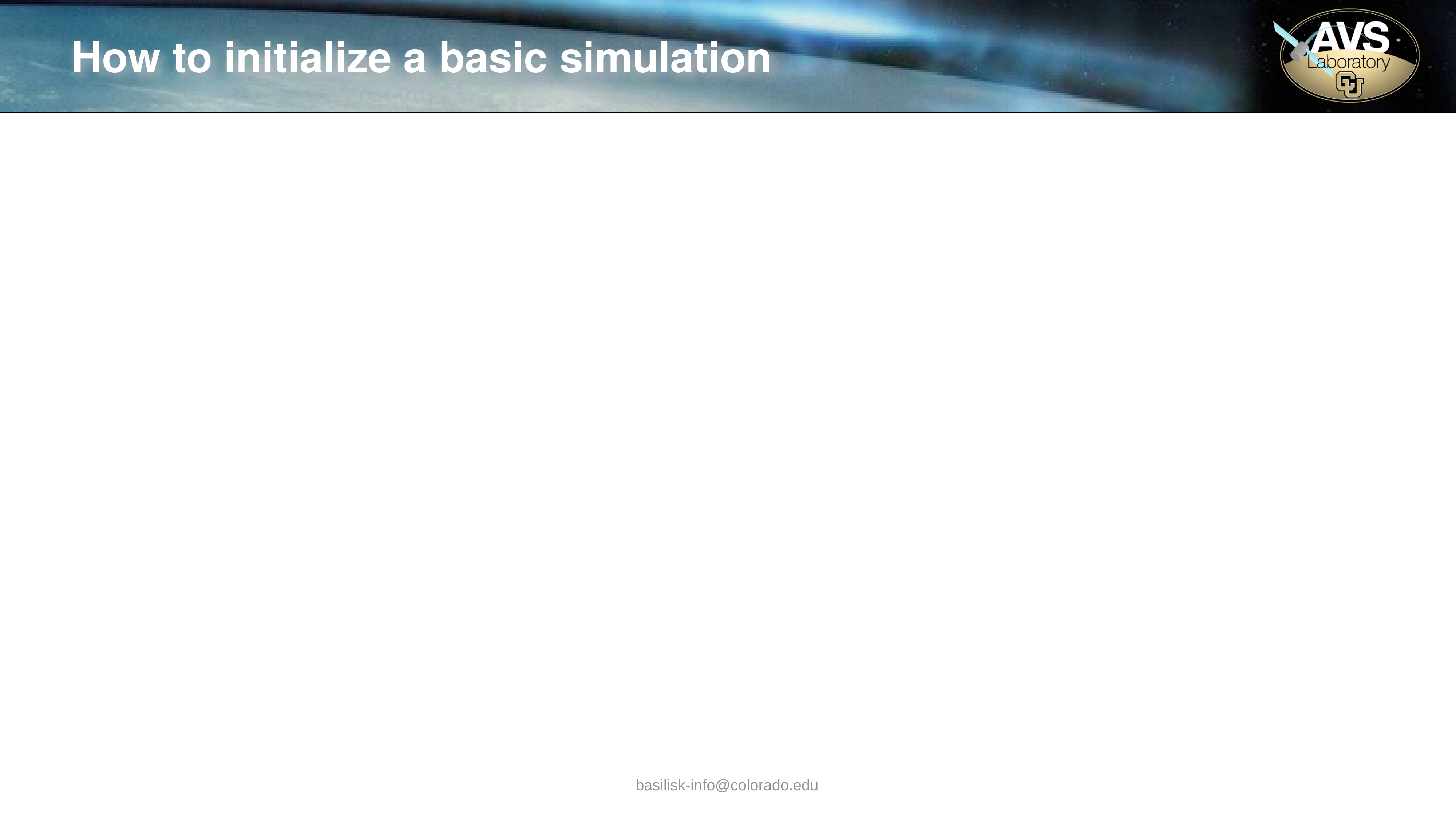

# How to initialize a basic simulation